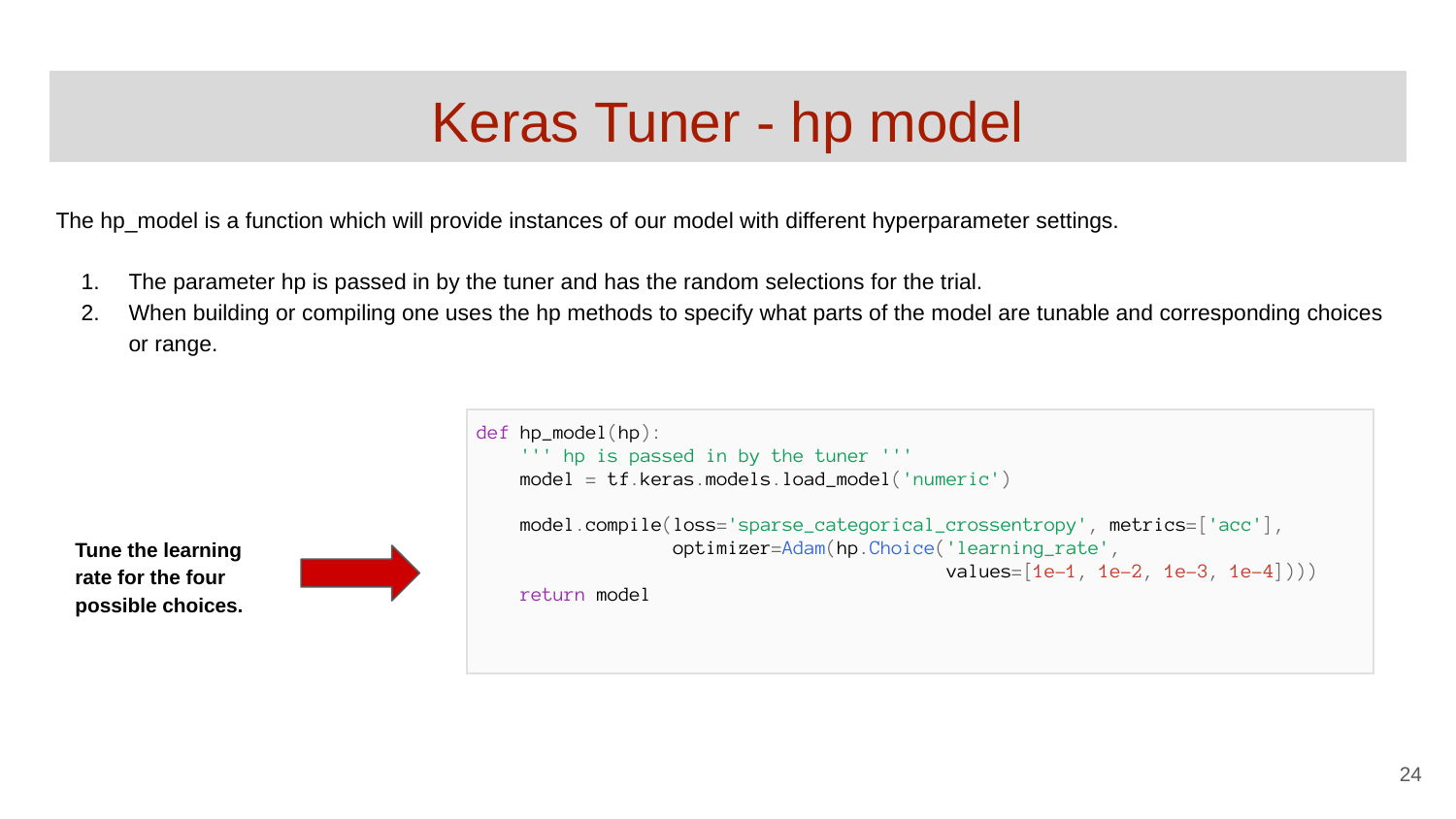

# Keras Tuner - hp model
The hp_model is a function which will provide instances of our model with different hyperparameter settings.

The parameter hp is passed in by the tuner and has the random selections for the trial.
When building or compiling one uses the hp methods to specify what parts of the model are tunable and corresponding choices or range.

| def hp\_model(hp): ''' hp is passed in by the tuner ''' model = tf.keras.models.load\_model('numeric') model.compile(loss='sparse\_categorical\_crossentropy', metrics=['acc'], optimizer=Adam(hp.Choice('learning\_rate', values=[1e-1, 1e-2, 1e-3, 1e-4]))) return model |
| --- |
Tune the learning rate for the four possible choices.

24